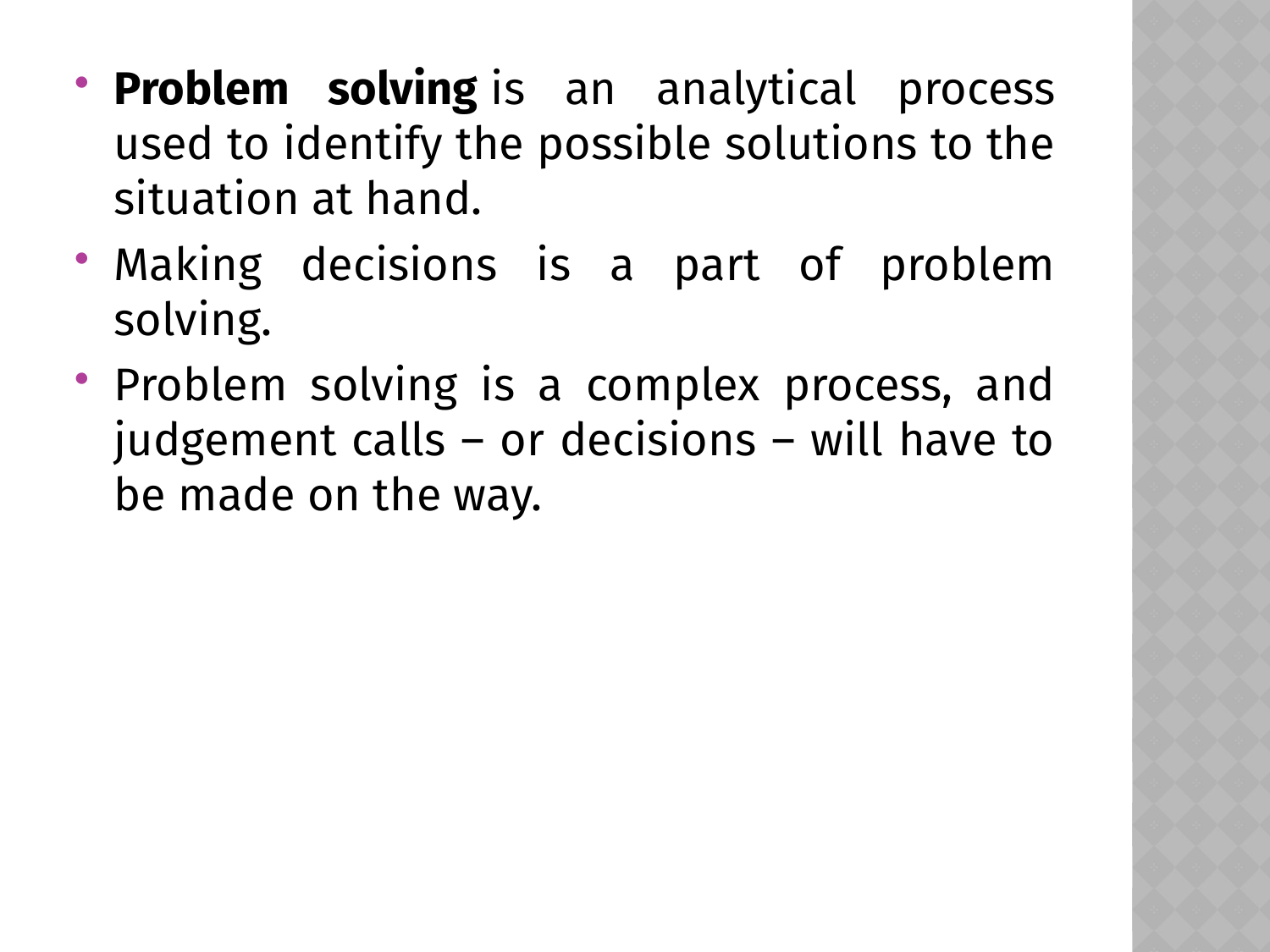

Problem solving is an analytical process used to identify the possible solutions to the situation at hand.
Making decisions is a part of problem solving.
Problem solving is a complex process, and judgement calls – or decisions – will have to be made on the way.